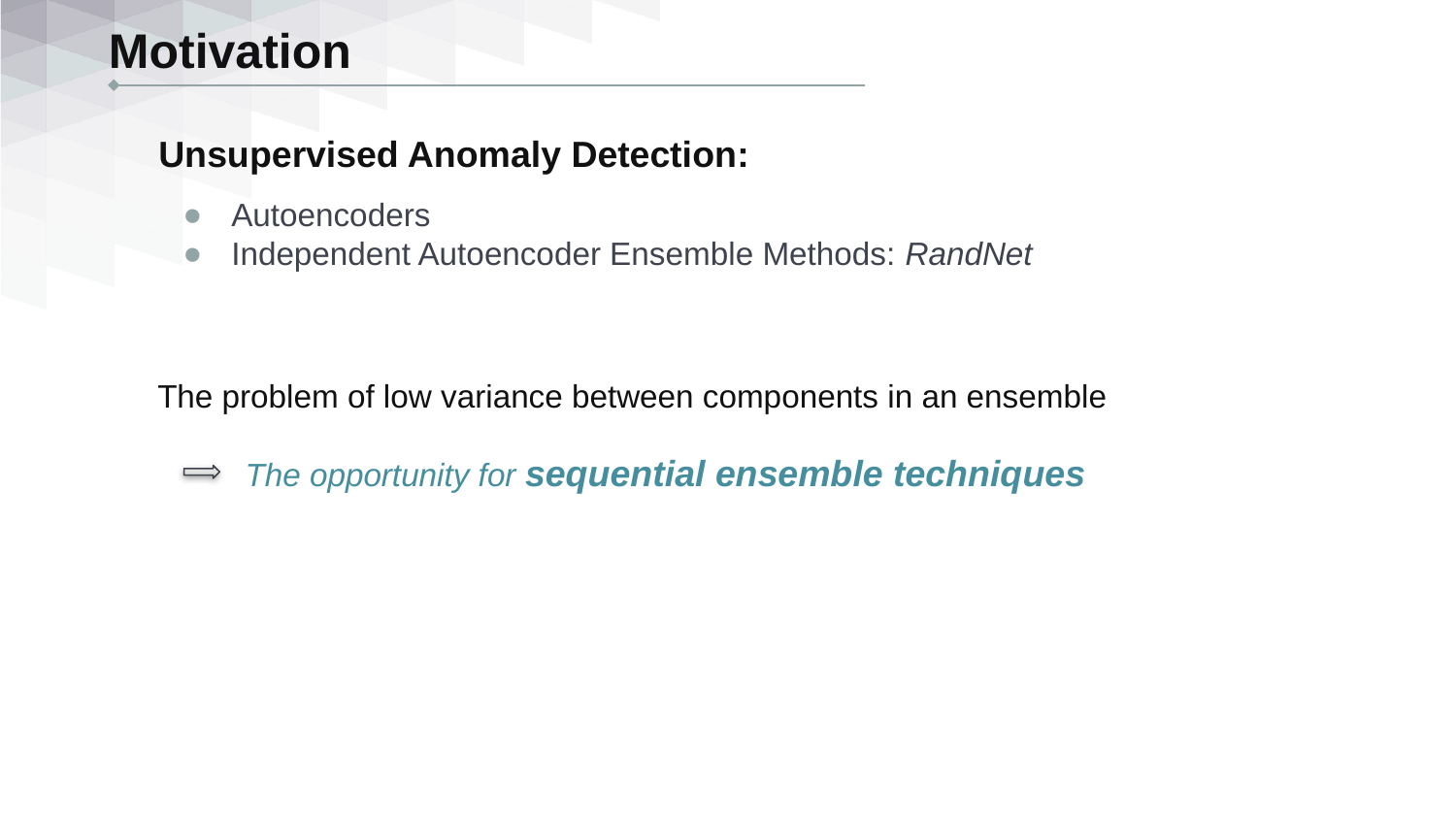

Motivation
Unsupervised Anomaly Detection:
Autoencoders
Independent Autoencoder Ensemble Methods: RandNet

The problem of low variance between components in an ensemble

The opportunity for sequential ensemble techniques